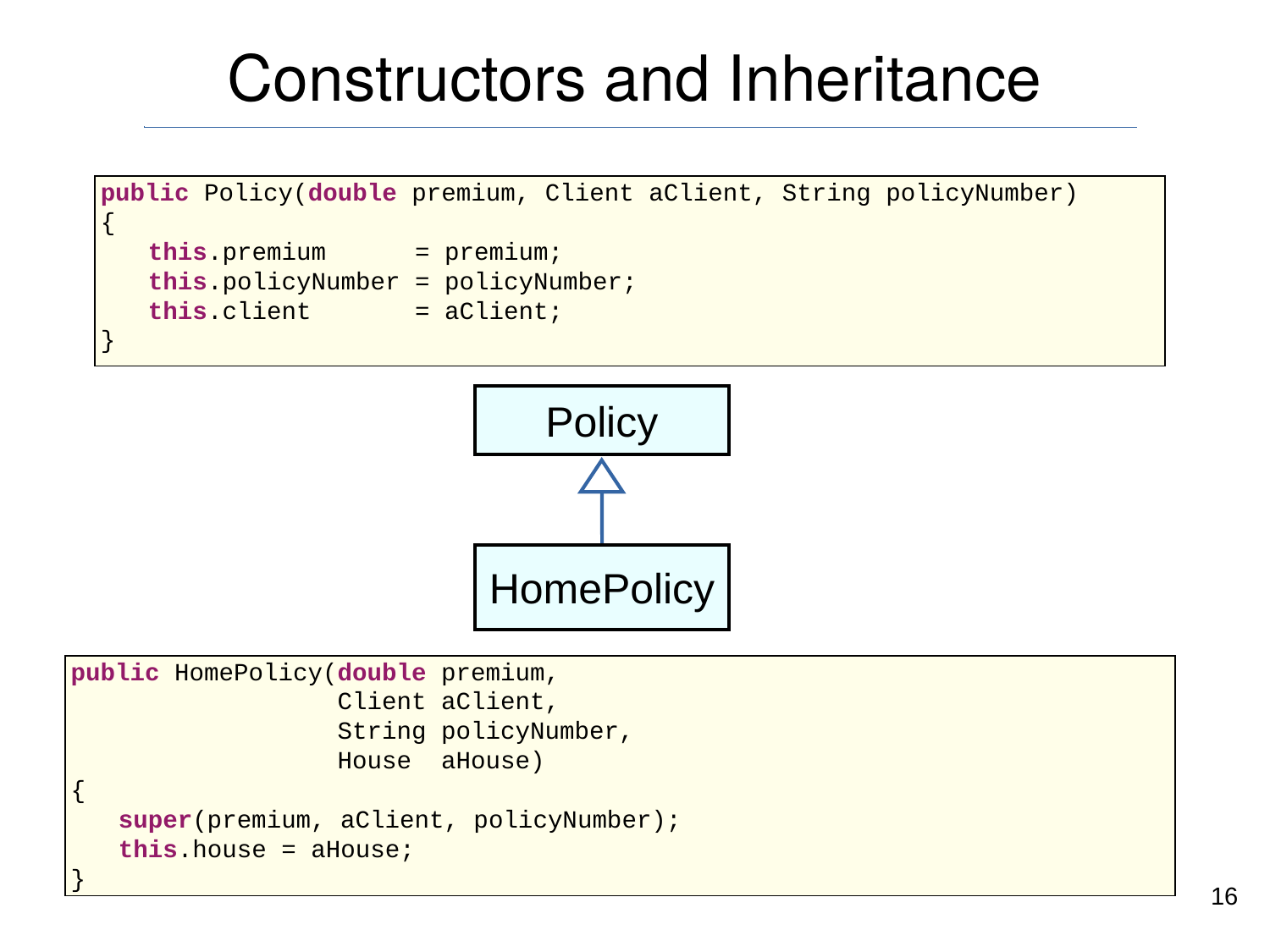

# Constructors and Inheritance

public Policy(double premium, Client aClient, String policyNumber)
{
	this.premium      = premium;
	this.policyNumber = policyNumber;
	this.client       = aClient;
}

Policy

HomePolicy

public HomePolicy(double premium,
                  Client aClient,
                  String policyNumber,
                  House  aHouse)
{
	super(premium, aClient, policyNumber);
	this.house = aHouse;
}
16